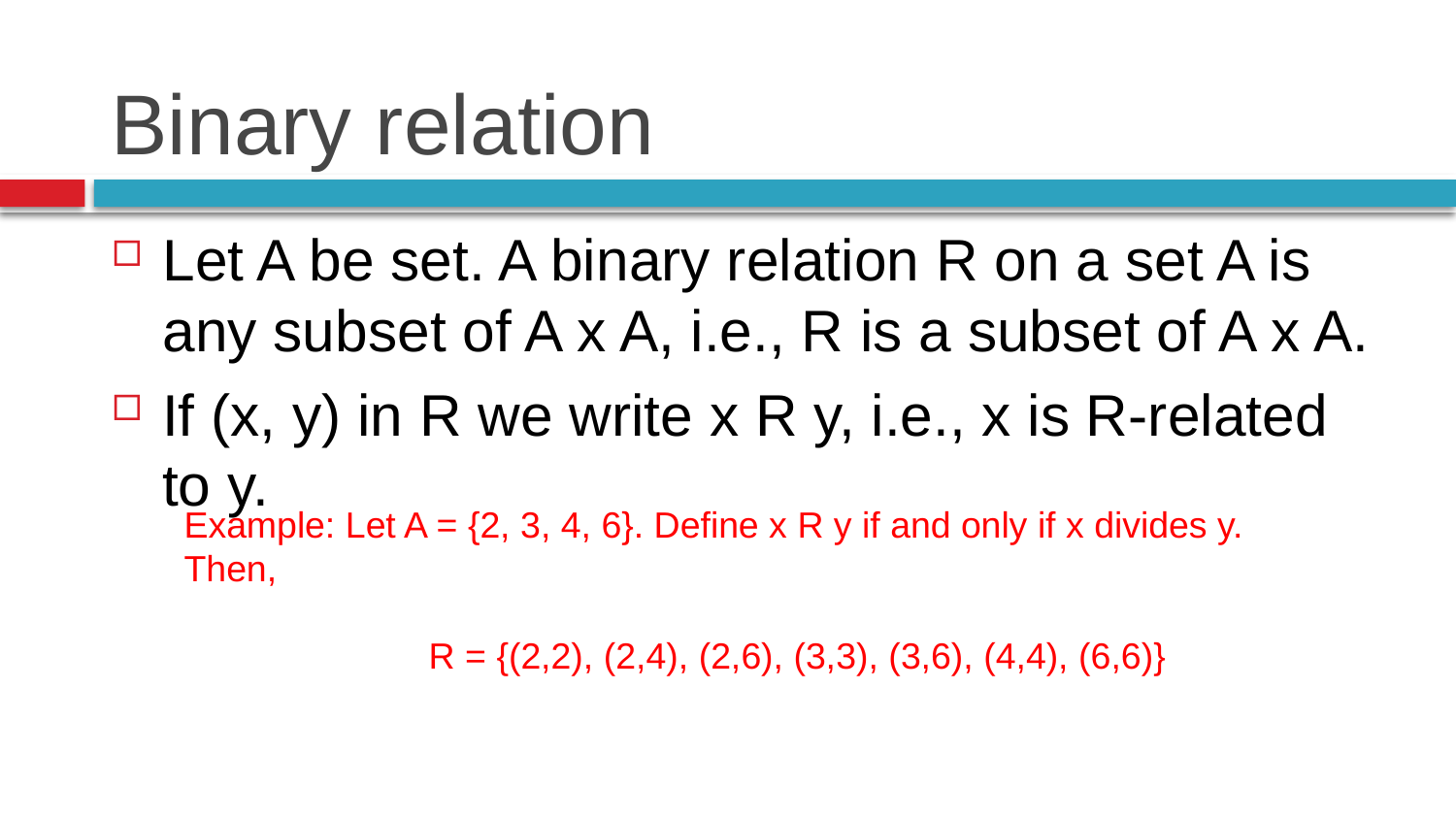

# Binary relation
Let A be set. A binary relation R on a set A is any subset of A x A, i.e., R is a subset of A x A.
If (x, y) in R we write x R y, i.e., x is R-related to y.
Example: Let A = {2, 3, 4, 6}. Define x R y if and only if x divides y. Then,

                        R = {(2,2), (2,4), (2,6), (3,3), (3,6), (4,4), (6,6)}